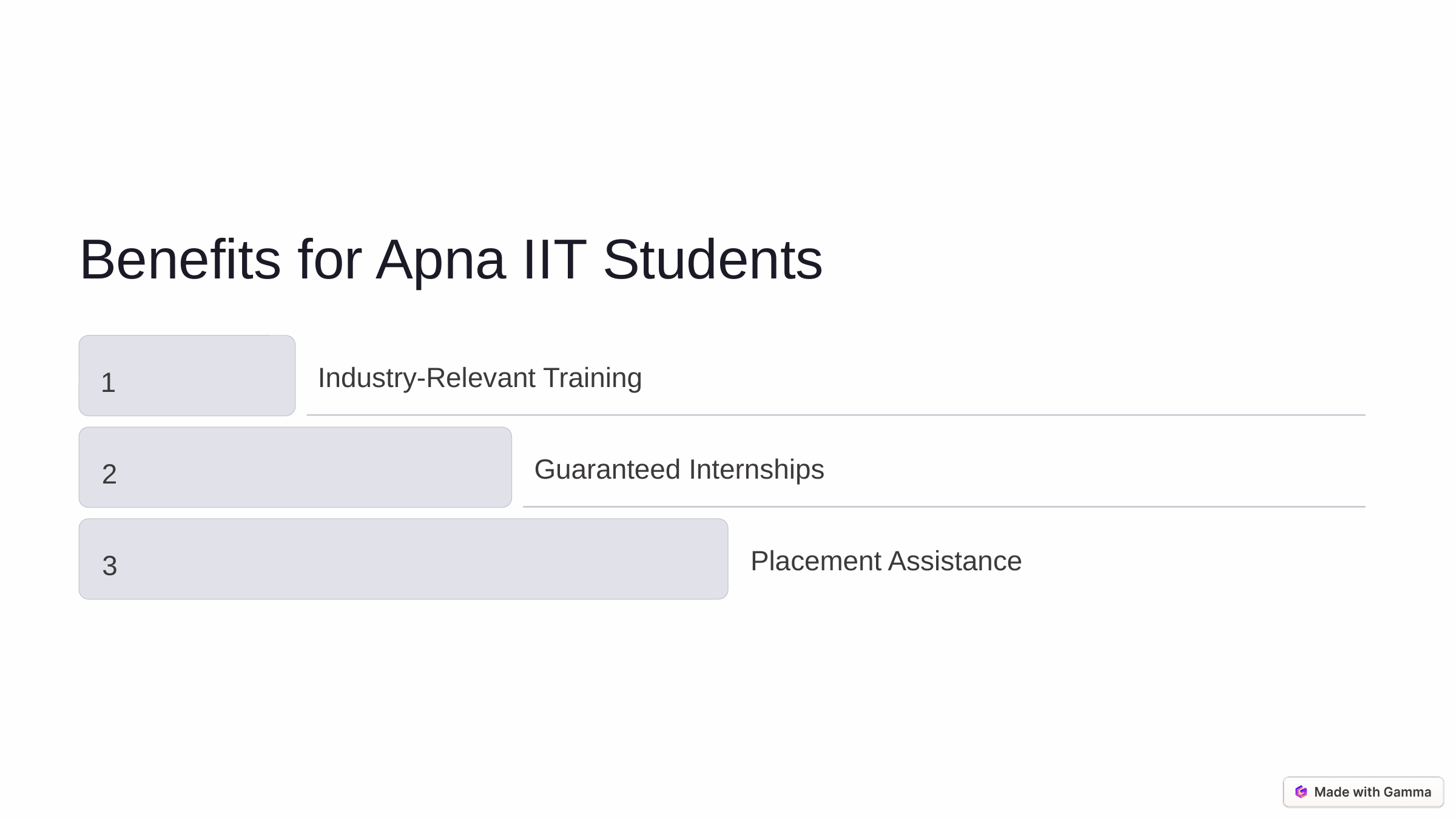

Benefits for Apna IIT Students

1
Industry-Relevant Training

2
Guaranteed Internships

3
Placement Assistance